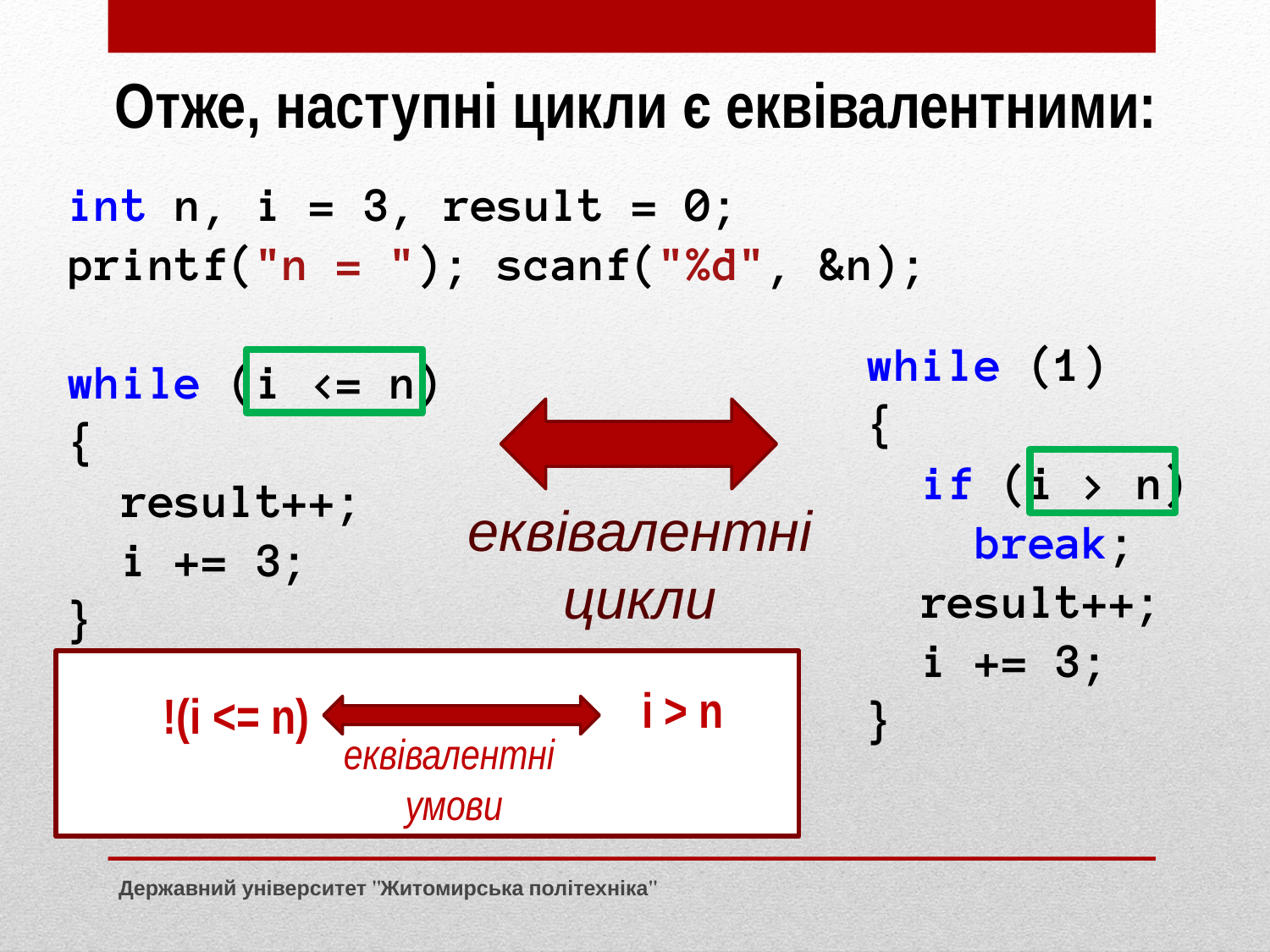

Отже, наступні цикли є еквівалентними:
int n, i = 3, result = 0;
printf("n = "); scanf("%d", &n);

while (i <= n)
{
  result++;
  i += 3;
}
while (1)
{
  if (i > n)
    break;
  result++;
  i += 3;
}

еквівалентні цикли

i > n
!(i <= n)

еквівалентні
умови
Державний університет "Житомирська політехніка"